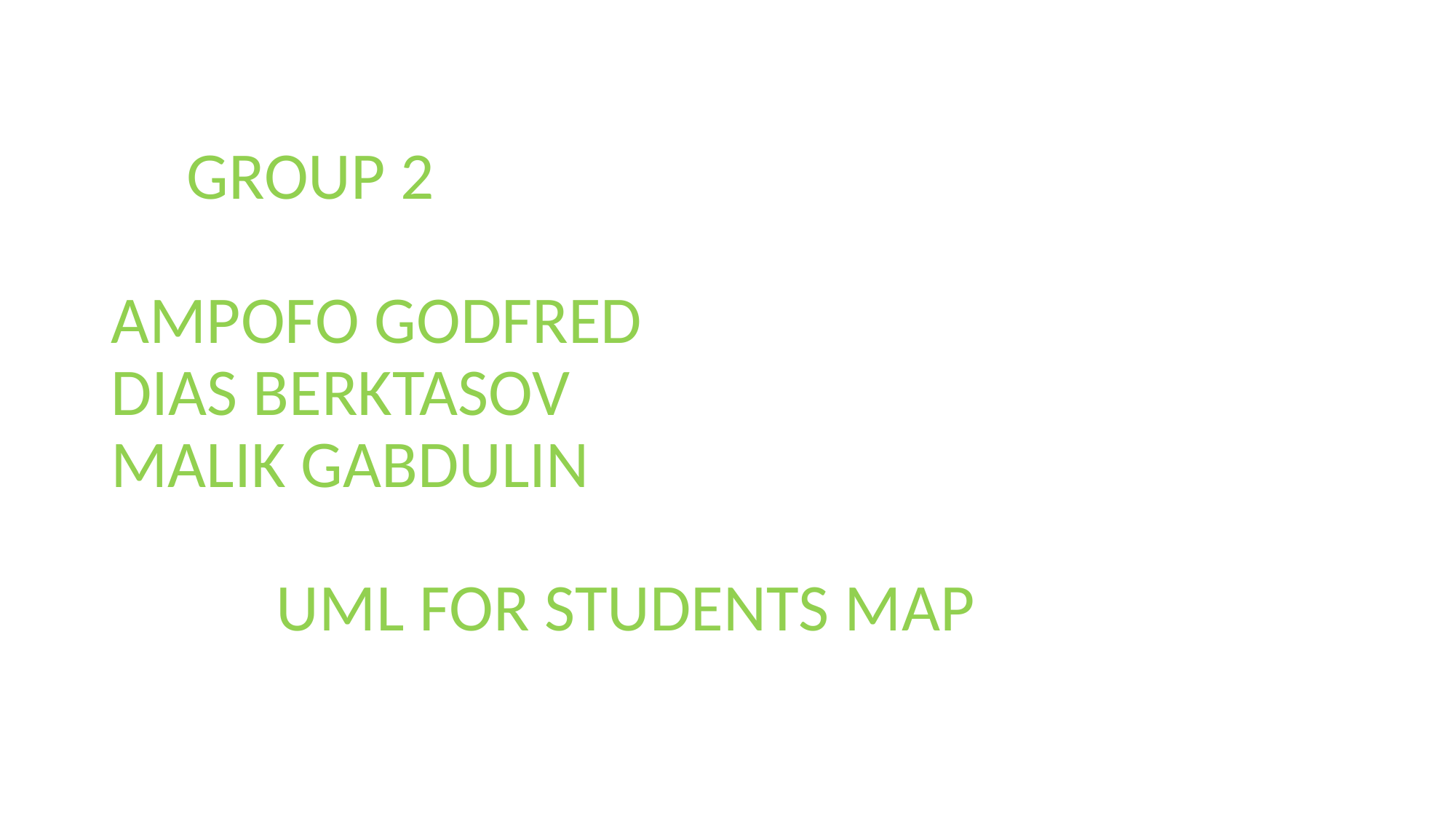

# GROUP 2 AMPOFO GODFRED DIAS BERKTASOV MALIK GABDULIN UML FOR STUDENTS MAP